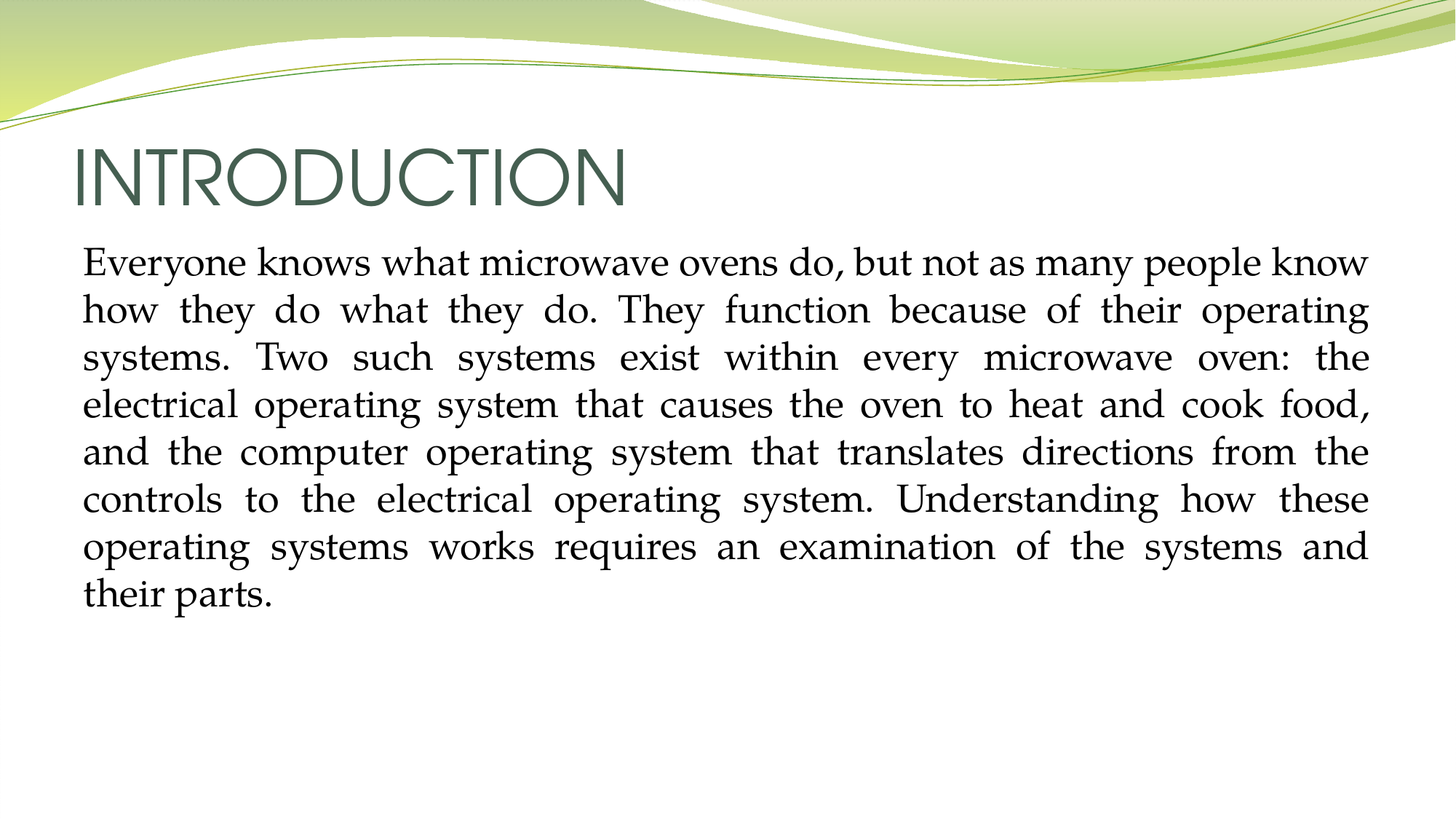

# INTRODUCTION
Everyone knows what microwave ovens do, but not as many people know how they do what they do. They function because of their operating systems. Two such systems exist within every microwave oven: the electrical operating system that causes the oven to heat and cook food, and the computer operating system that translates directions from the controls to the electrical operating system. Understanding how these operating systems works requires an examination of the systems and their parts.